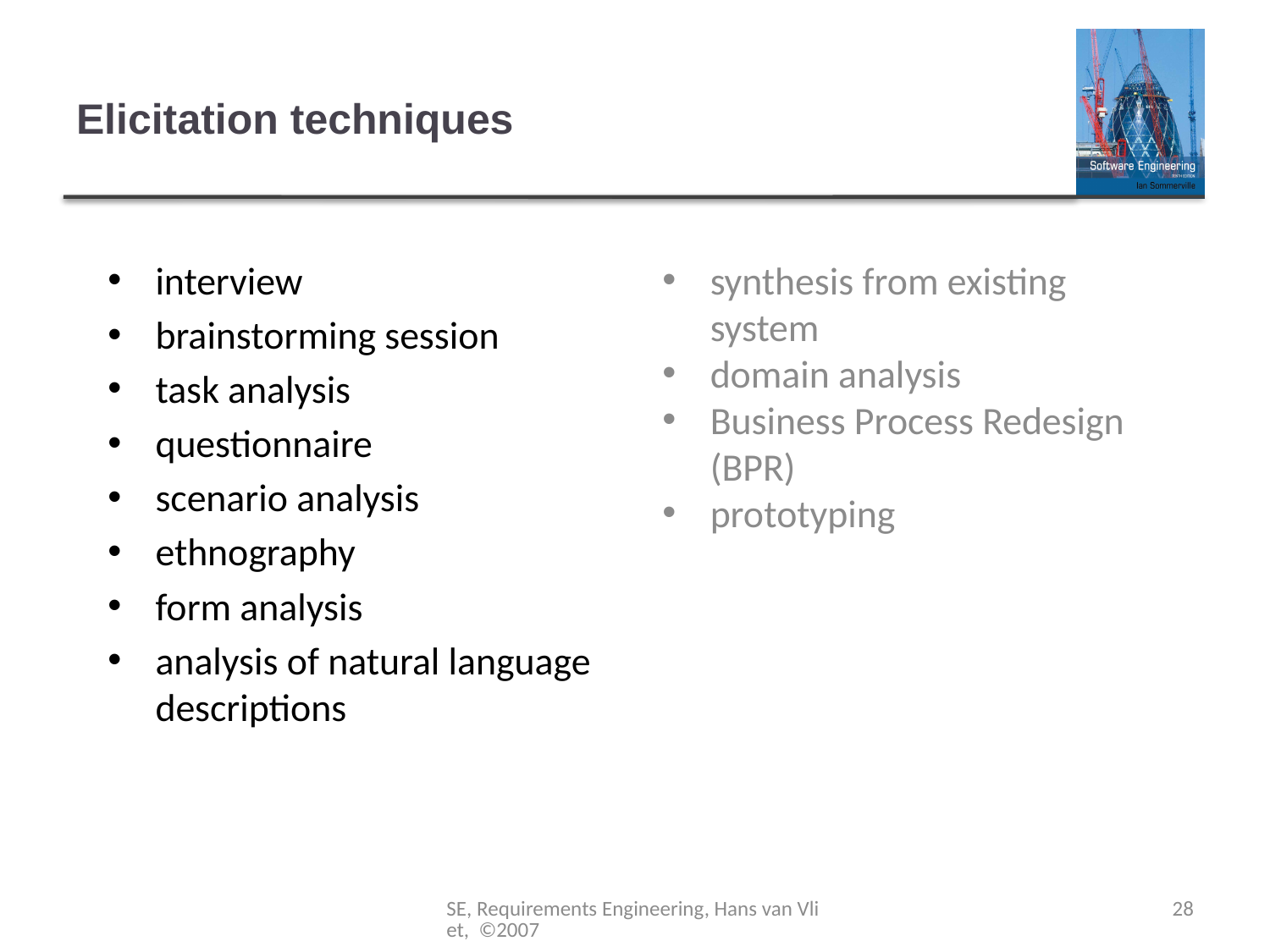

# Elicitation techniques
interview
brainstorming session
task analysis
questionnaire
scenario analysis
ethnography
form analysis
analysis of natural language descriptions

synthesis from existing system
domain analysis
Business Process Redesign (BPR)
prototyping

SE, Requirements Engineering, Hans van Vliet,  ©2007
28